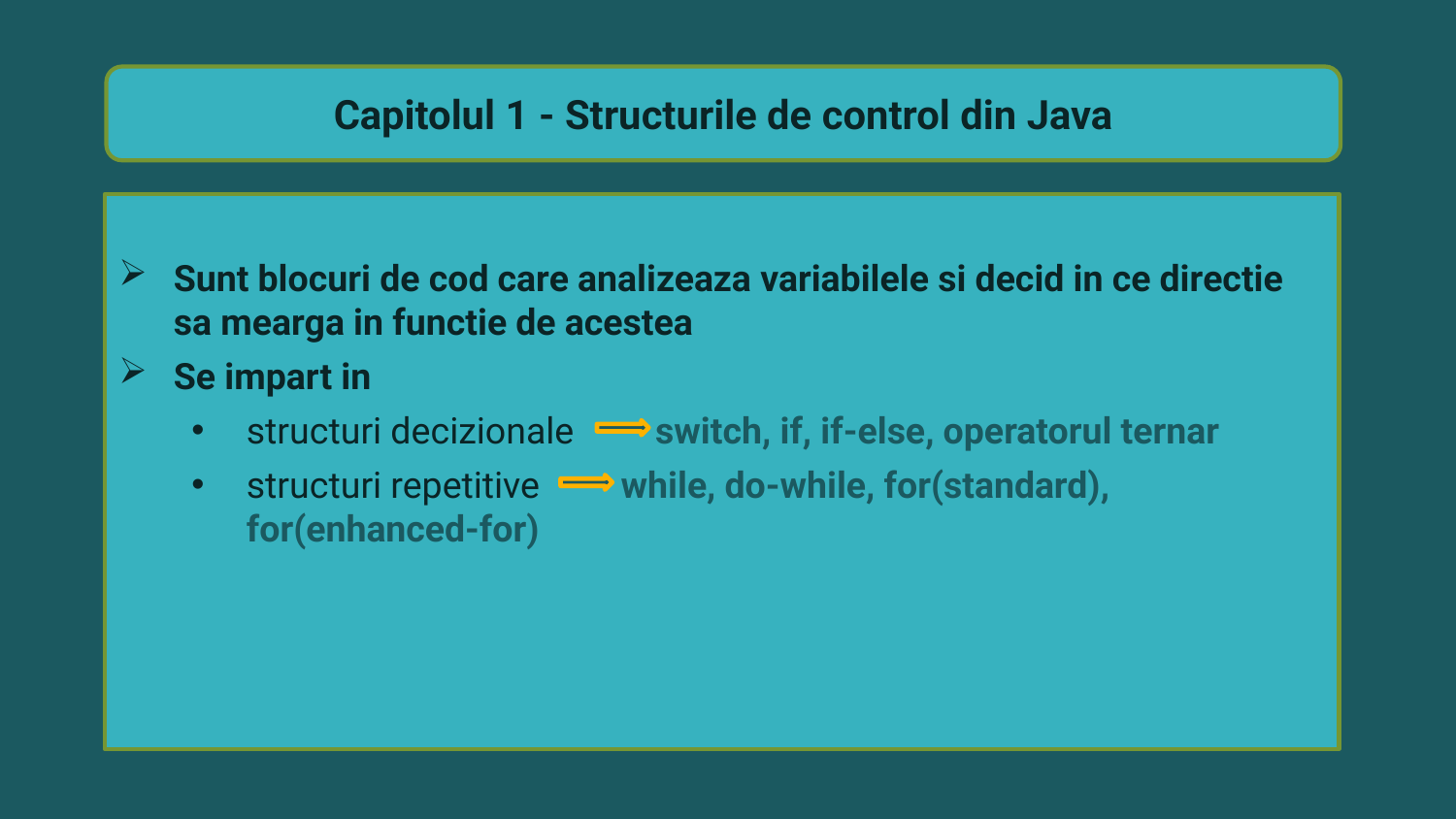

Capitolul 1 - Structurile de control din Java

Sunt blocuri de cod care analizeaza variabilele si decid in ce directie sa mearga in functie de acestea
Se impart in
structuri decizionale         switch, if, if-else, operatorul ternar
structuri repetitive         while, do-while, for(standard), for(enhanced-for)